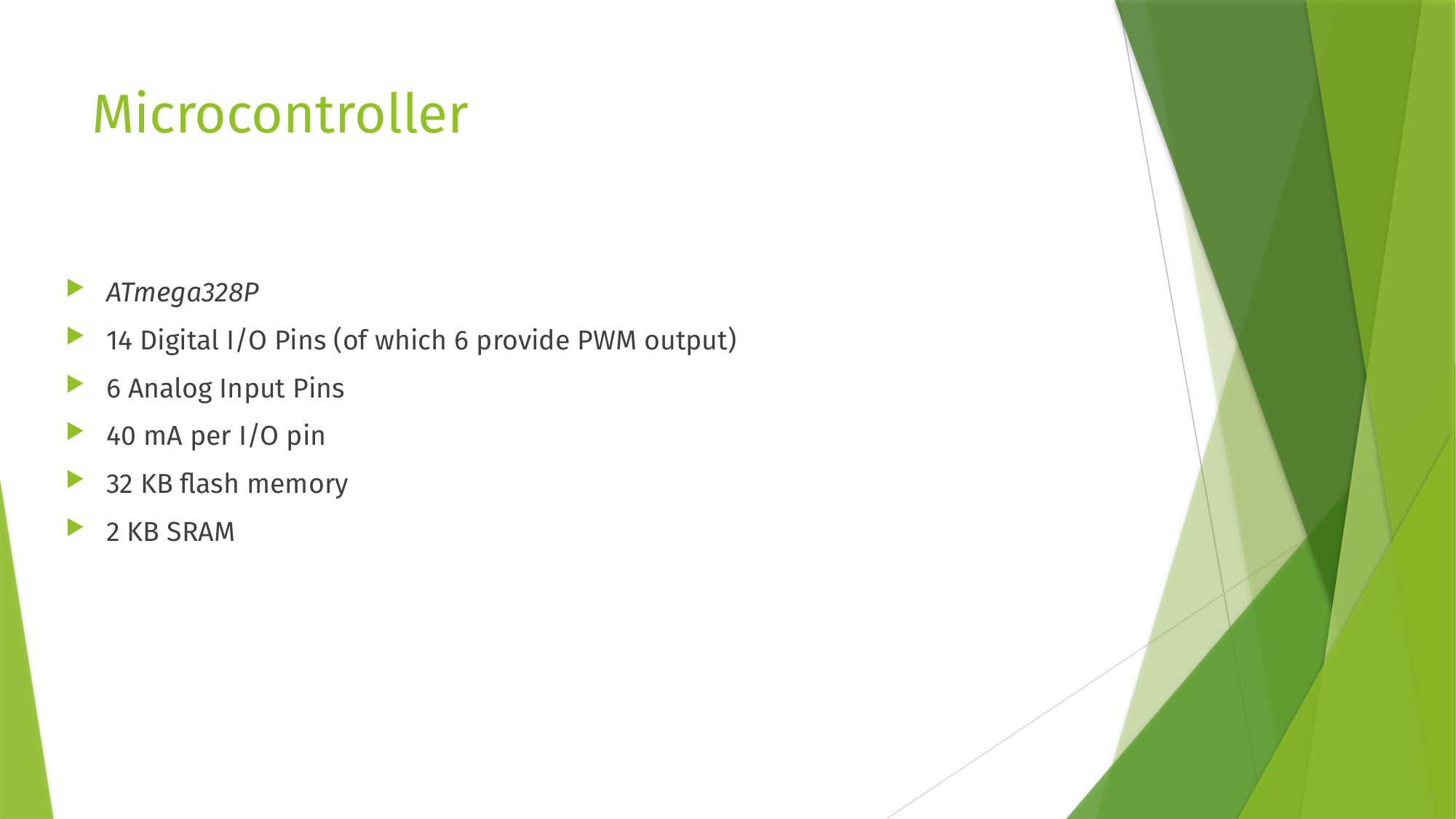

# Microcontroller
ATmega328P
14 Digital I/O Pins (of which 6 provide PWM output)
6 Analog Input Pins
40 mA per I/O pin
32 KB flash memory
2 KB SRAM